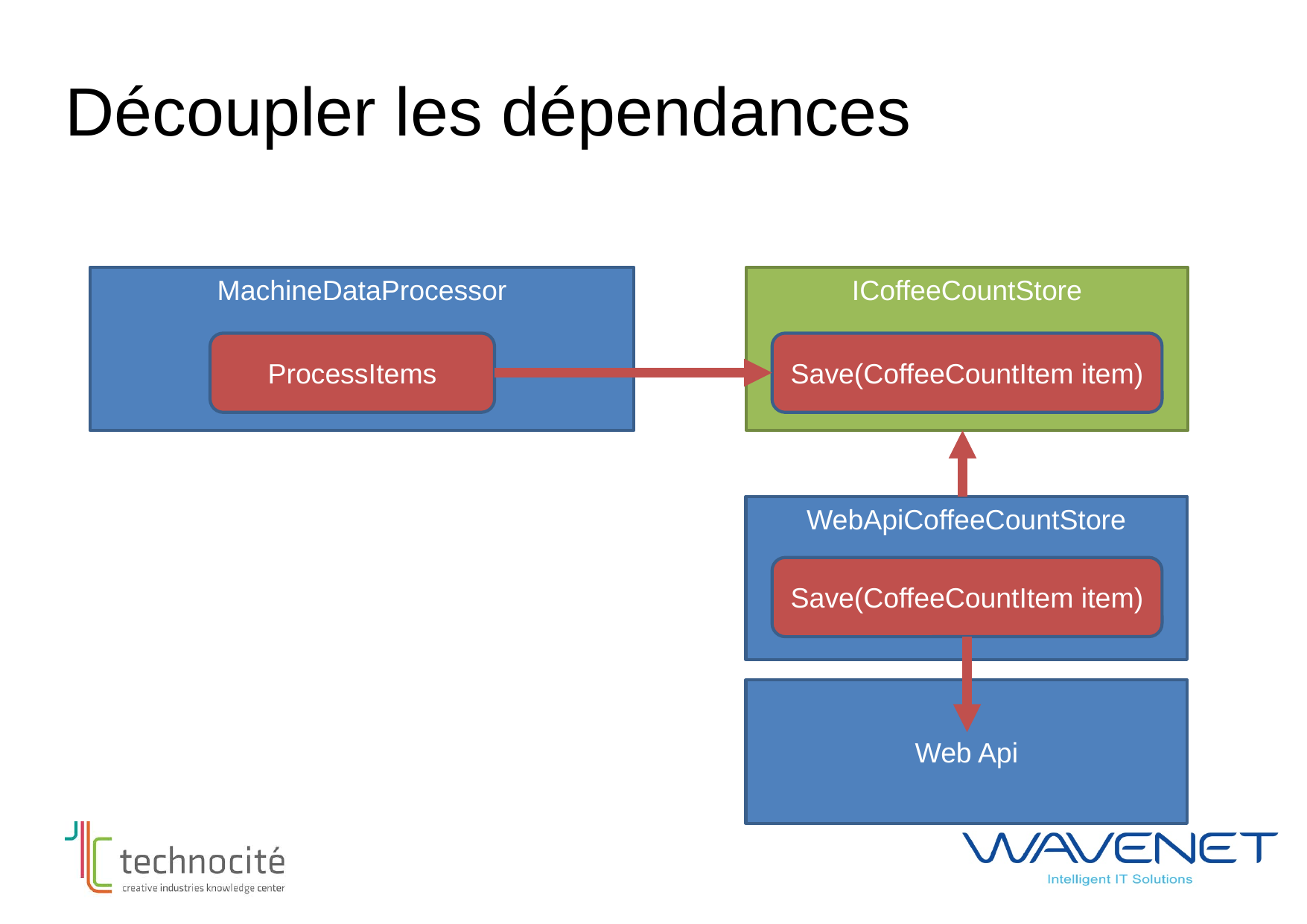

# Découpler les dépendances

ICoffeeCountStore
MachineDataProcessor
ProcessItems
Save(CoffeeCountItem item)
WebApiCoffeeCountStore
Save(CoffeeCountItem item)
Web Api